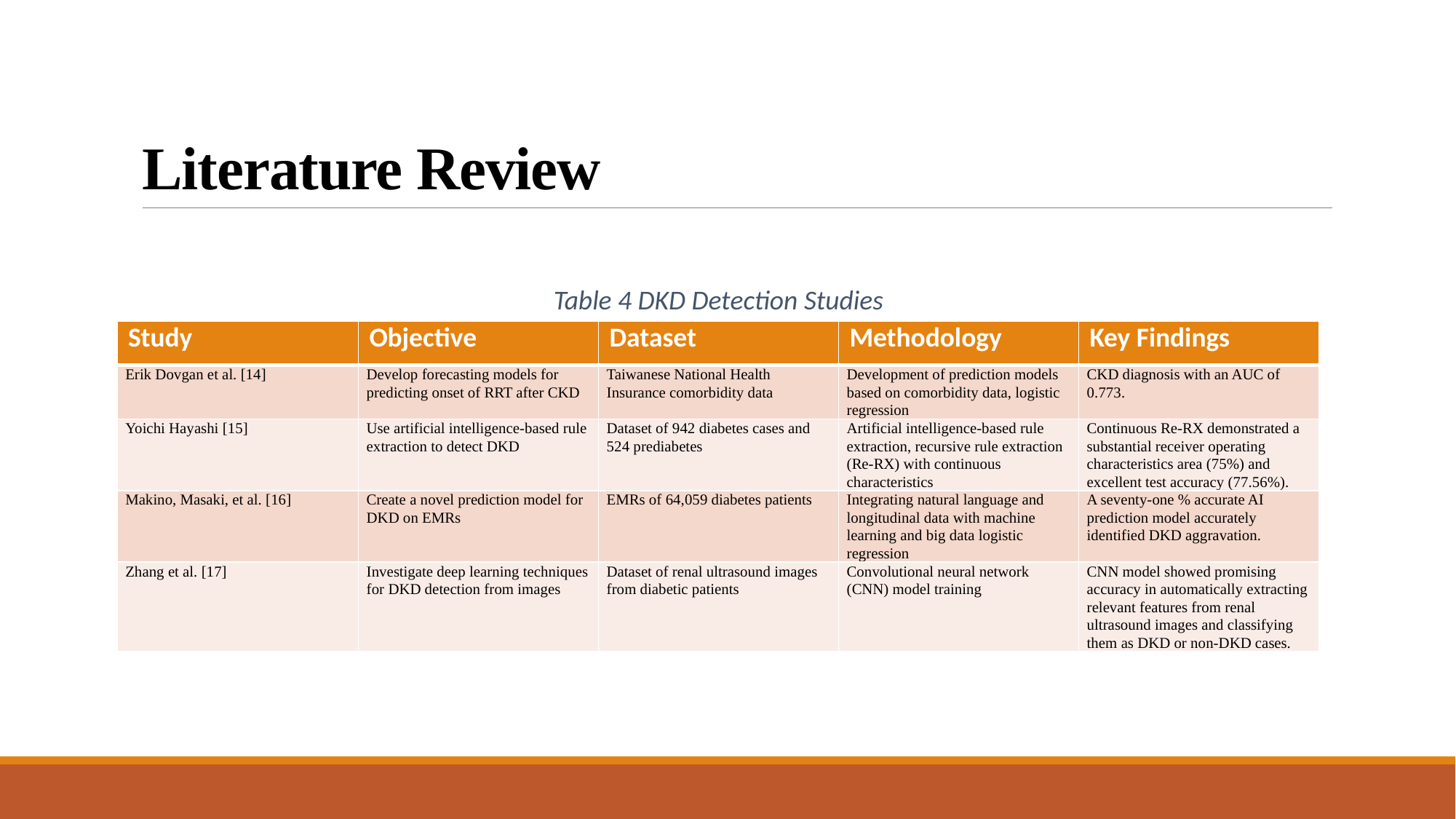

# Literature Review
Table 4 DKD Detection Studies
| Study | Objective | Dataset | Methodology | Key Findings |
| --- | --- | --- | --- | --- |
| Erik Dovgan et al. [14] | Develop forecasting models for predicting onset of RRT after CKD | Taiwanese National Health Insurance comorbidity data | Development of prediction models based on comorbidity data, logistic regression | CKD diagnosis with an AUC of 0.773. |
| Yoichi Hayashi [15] | Use artificial intelligence-based rule extraction to detect DKD | Dataset of 942 diabetes cases and 524 prediabetes | Artificial intelligence-based rule extraction, recursive rule extraction (Re-RX) with continuous characteristics | Continuous Re-RX demonstrated a substantial receiver operating characteristics area (75%) and excellent test accuracy (77.56%). |
| Makino, Masaki, et al. [16] | Create a novel prediction model for DKD on EMRs | EMRs of 64,059 diabetes patients | Integrating natural language and longitudinal data with machine learning and big data logistic regression | A seventy-one % accurate AI prediction model accurately identified DKD aggravation. |
| Zhang et al. [17] | Investigate deep learning techniques for DKD detection from images | Dataset of renal ultrasound images from diabetic patients | Convolutional neural network (CNN) model training | CNN model showed promising accuracy in automatically extracting relevant features from renal ultrasound images and classifying them as DKD or non-DKD cases. |